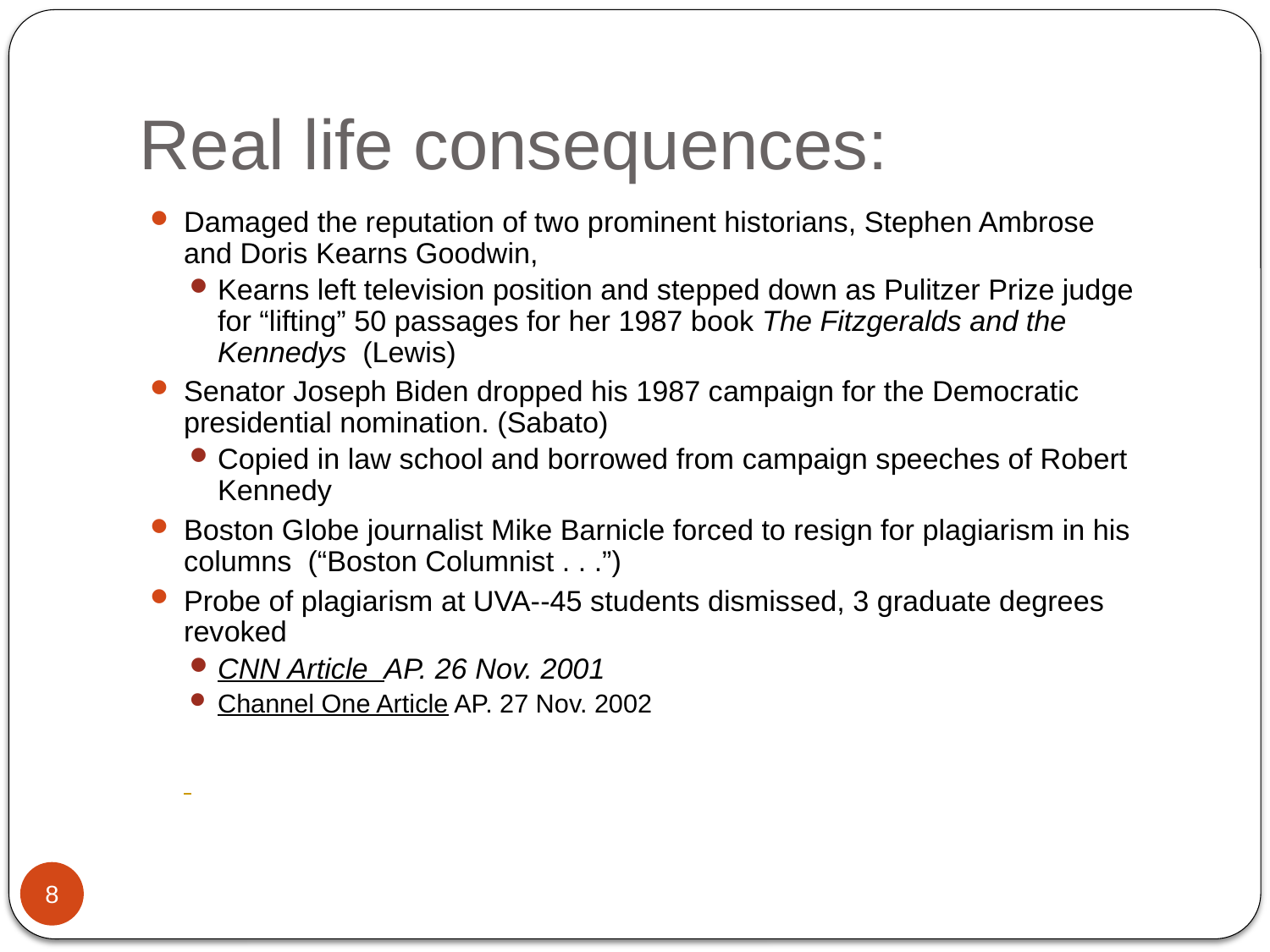

# Real life consequences:
Damaged the reputation of two prominent historians, Stephen Ambrose and Doris Kearns Goodwin,
Kearns left television position and stepped down as Pulitzer Prize judge for “lifting” 50 passages for her 1987 book The Fitzgeralds and the Kennedys  (Lewis)
Senator Joseph Biden dropped his 1987 campaign for the Democratic presidential nomination. (Sabato)
Copied in law school and borrowed from campaign speeches of Robert Kennedy
Boston Globe journalist Mike Barnicle forced to resign for plagiarism in his columns  (“Boston Columnist . . .”)
Probe of plagiarism at UVA--45 students dismissed, 3 graduate degrees revoked
CNN Article  AP. 26 Nov. 2001
Channel One Article AP. 27 Nov. 2002

8